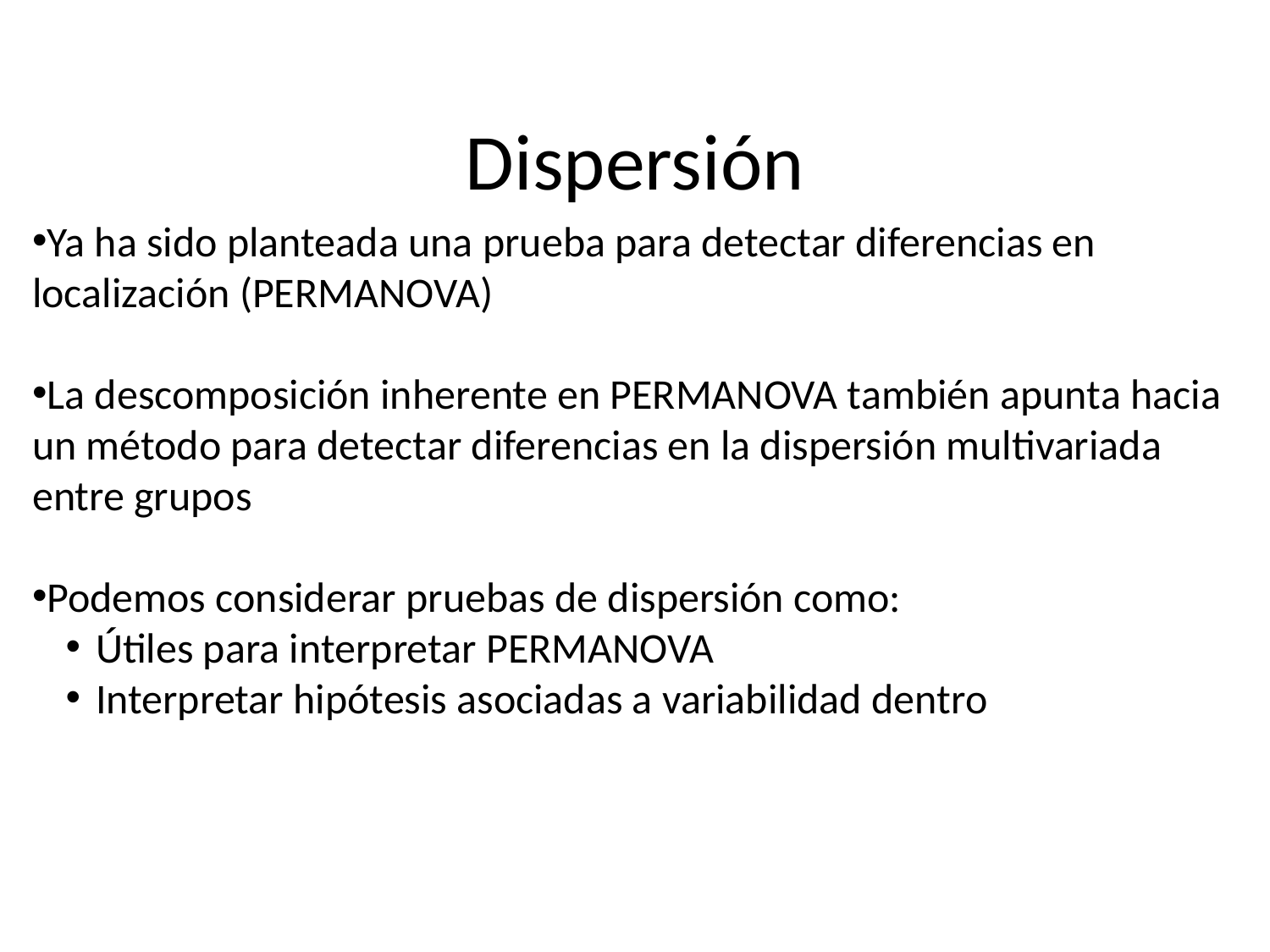

# Dispersión
Ya ha sido planteada una prueba para detectar diferencias en localización (PERMANOVA)

La descomposición inherente en PERMANOVA también apunta hacia un método para detectar diferencias en la dispersión multivariada entre grupos

Podemos considerar pruebas de dispersión como:
Útiles para interpretar PERMANOVA
Interpretar hipótesis asociadas a variabilidad dentro